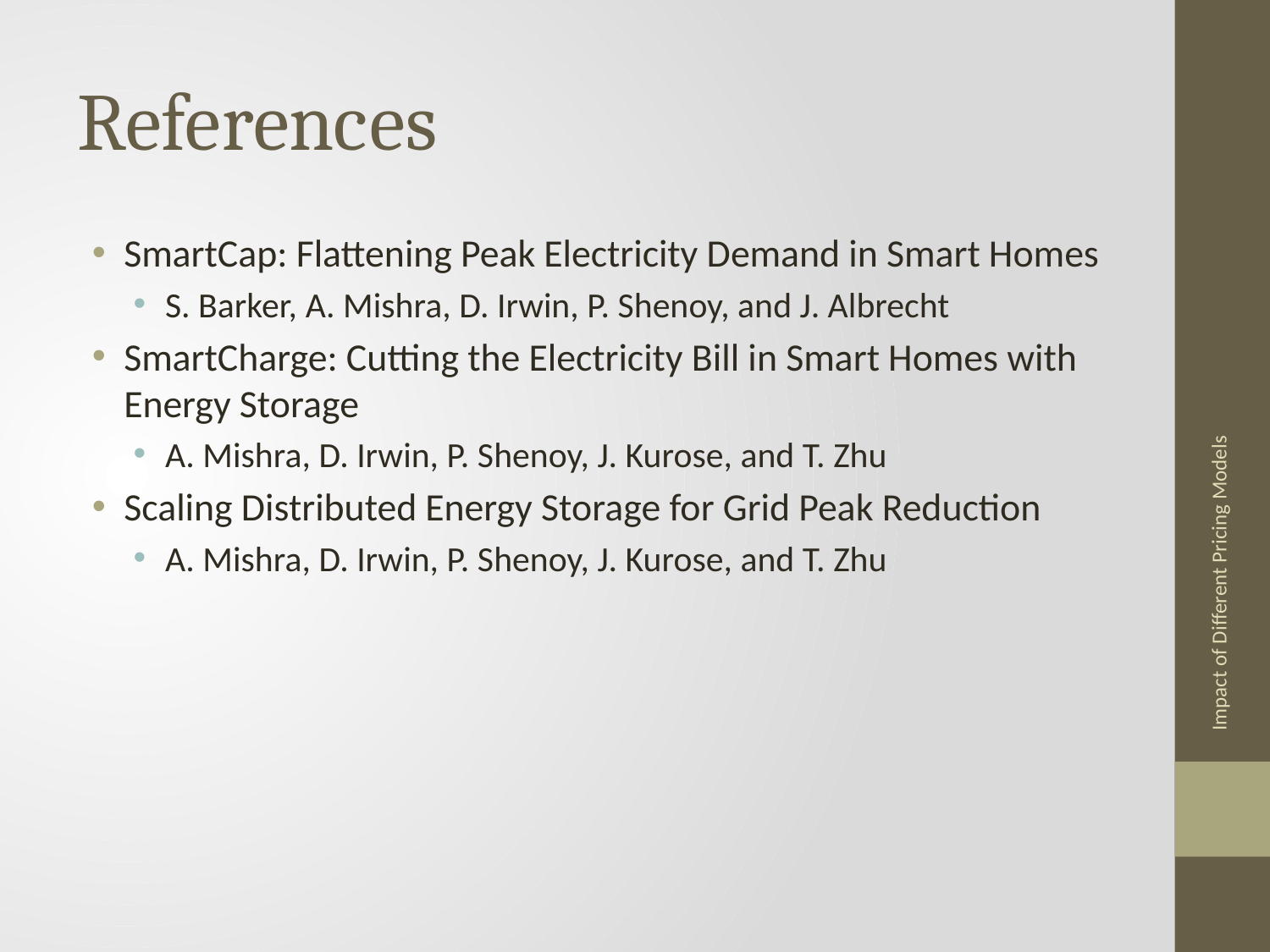

# References
SmartCap: Flattening Peak Electricity Demand in Smart Homes
S. Barker, A. Mishra, D. Irwin, P. Shenoy, and J. Albrecht
SmartCharge: Cutting the Electricity Bill in Smart Homes with Energy Storage
A. Mishra, D. Irwin, P. Shenoy, J. Kurose, and T. Zhu
Scaling Distributed Energy Storage for Grid Peak Reduction
A. Mishra, D. Irwin, P. Shenoy, J. Kurose, and T. Zhu
Impact of Different Pricing Models